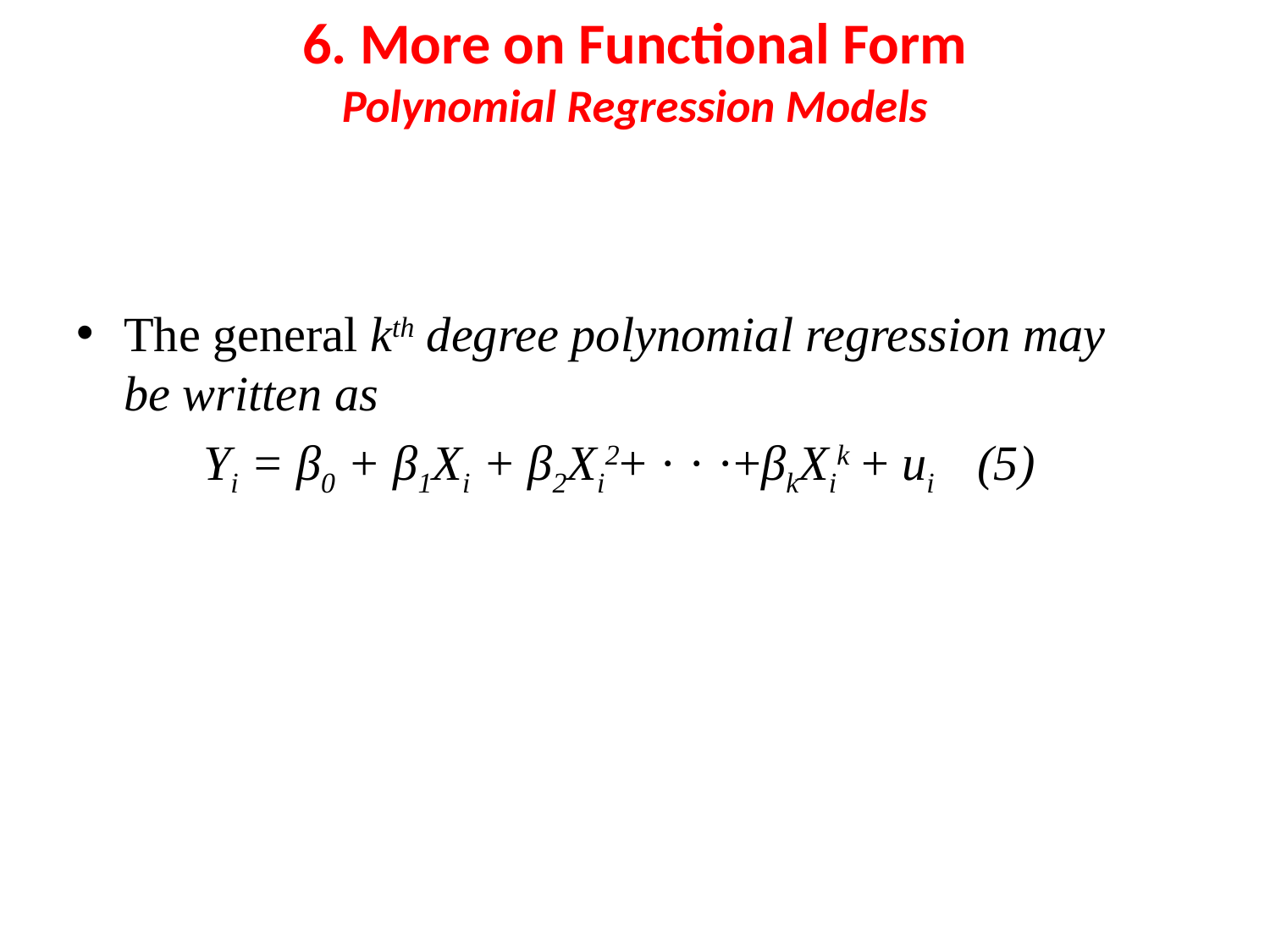

# 6. More on Functional Form Polynomial Regression Models
The general kth degree polynomial regression may be written as
	Yi = β0 + β1Xi + β2Xi2+ · · ·+βkXik + ui 	 (5)